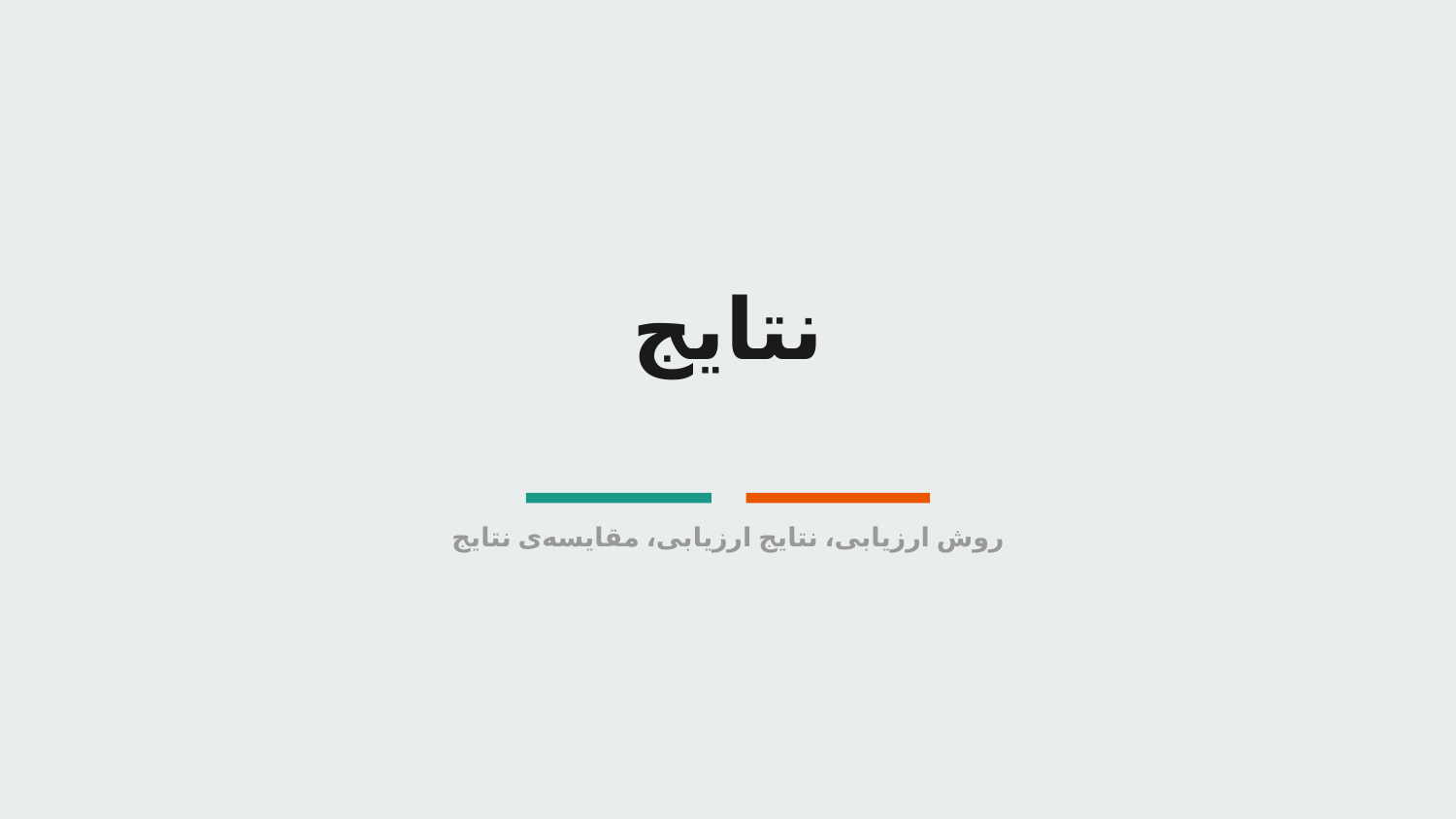

# نتایج
روش ارزیابی، نتایج ارزیابی، مقایسه‌ی نتایج